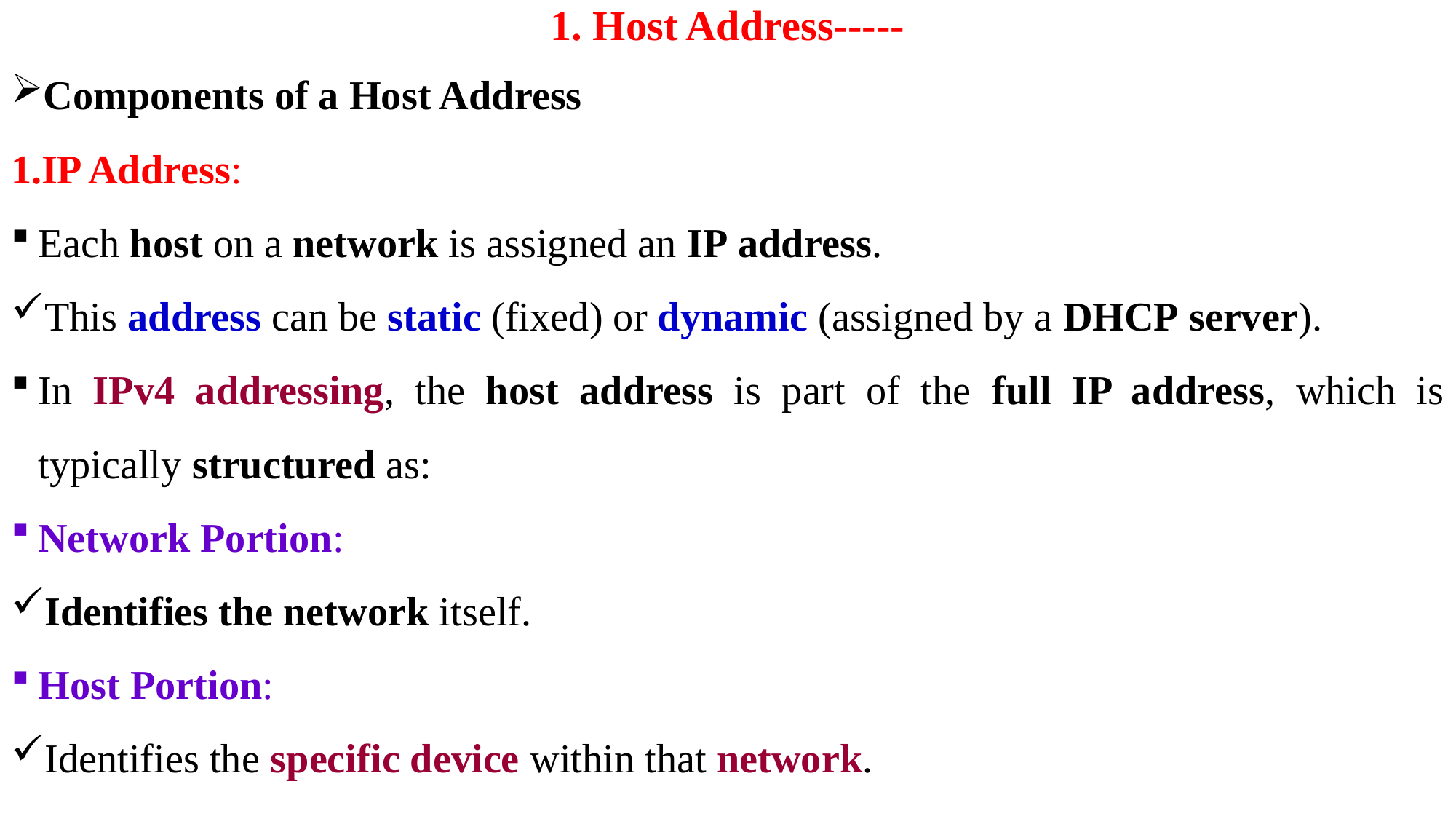

# 1. Host Address-----
Components of a Host Address
IP Address:
Each host on a network is assigned an IP address.
This address can be static (fixed) or dynamic (assigned by a DHCP server).
In IPv4 addressing, the host address is part of the full IP address, which is typically structured as:
Network Portion:
Identifies the network itself.
Host Portion:
Identifies the specific device within that network.